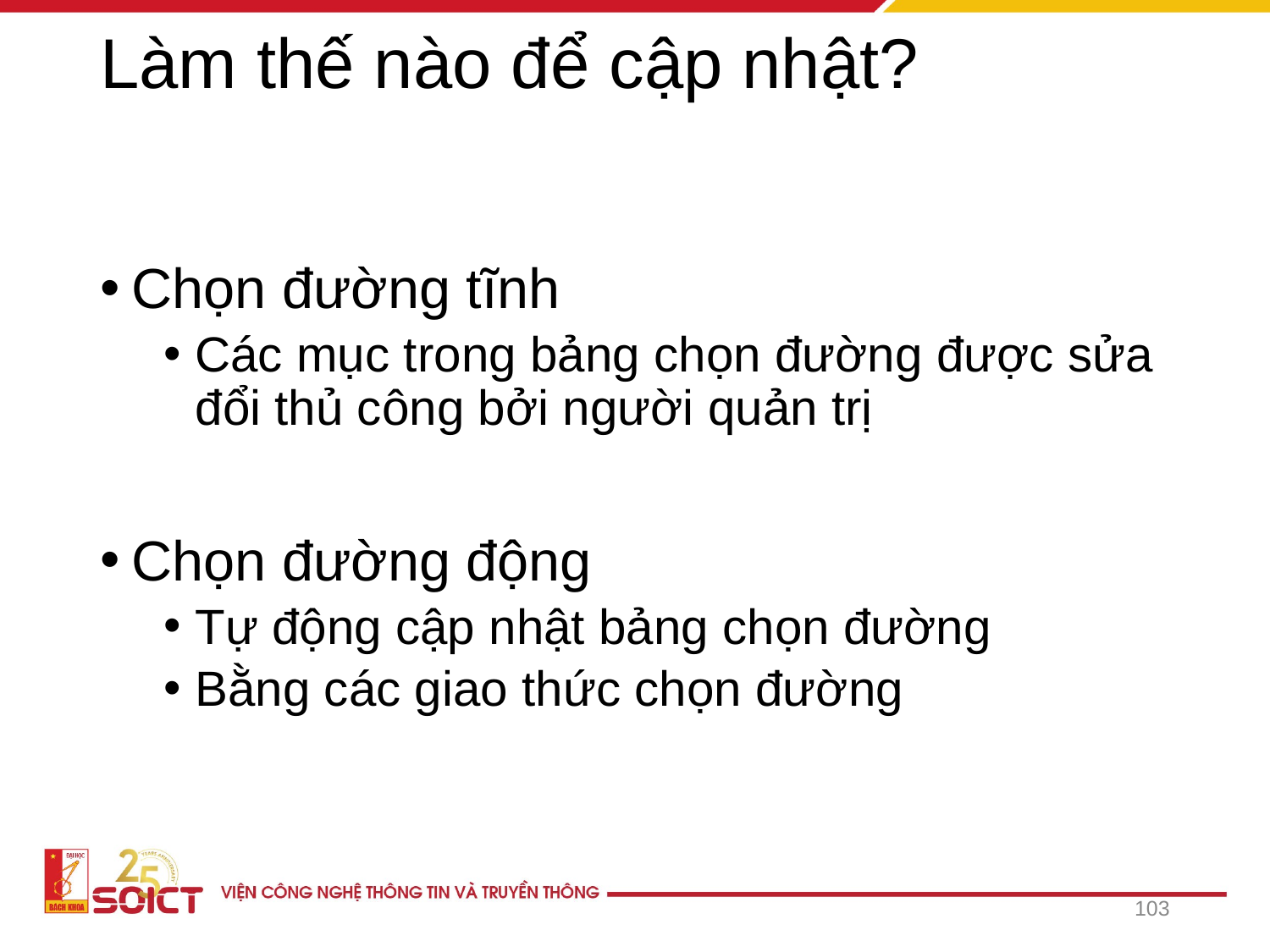

# Làm thế nào để cập nhật?
Chọn đường tĩnh
Các mục trong bảng chọn đường được sửa đổi thủ công bởi người quản trị

Chọn đường động
Tự động cập nhật bảng chọn đường
Bằng các giao thức chọn đường

103